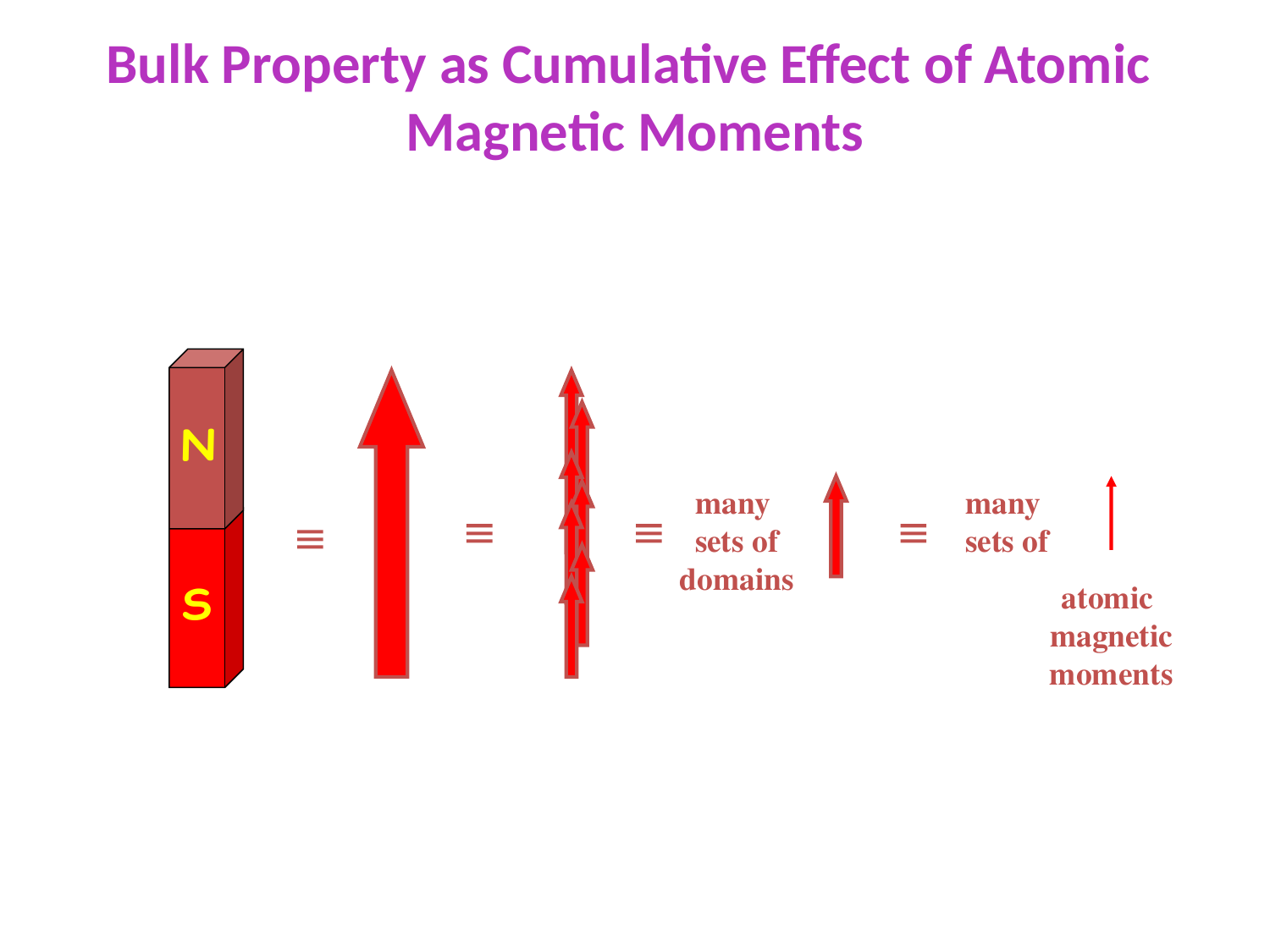

Bulk Property as Cumulative Effect of Atomic
Magnetic Moments

N

S

many
sets of
domains

many
sets of

≡
≡
≡
≡
atomic
magnetic
moments